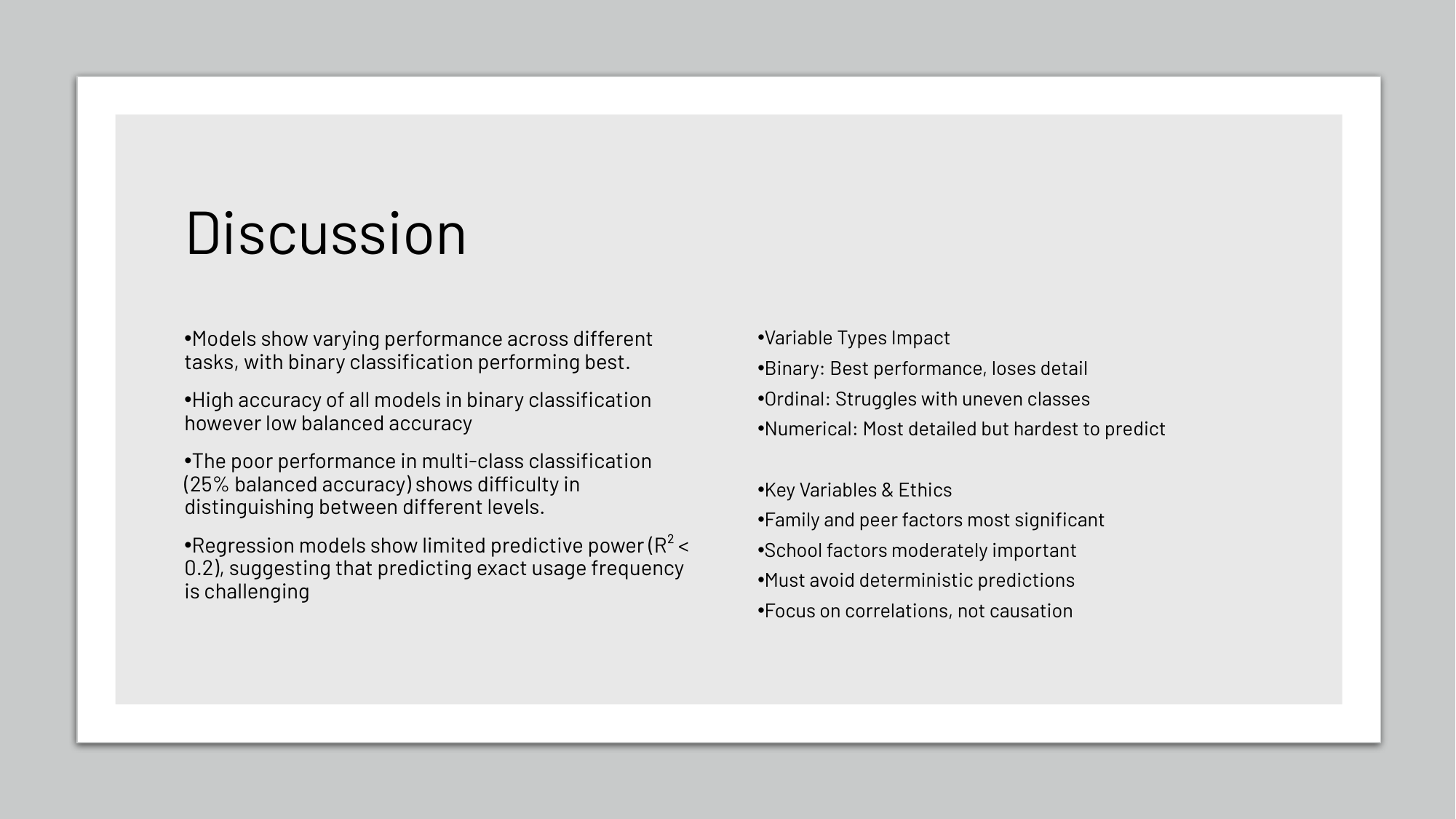

# Discussion
Models show varying performance across different tasks, with binary classification performing best.
High accuracy of all models in binary classification however low balanced accuracy
The poor performance in multi-class classification (25% balanced accuracy) shows difficulty in distinguishing between different levels.
Regression models show limited predictive power (R² < 0.2), suggesting that predicting exact usage frequency is challenging

Variable Types Impact
Binary: Best performance, loses detail
Ordinal: Struggles with uneven classes
Numerical: Most detailed but hardest to predict

Key Variables & Ethics
Family and peer factors most significant
School factors moderately important
Must avoid deterministic predictions
Focus on correlations, not causation